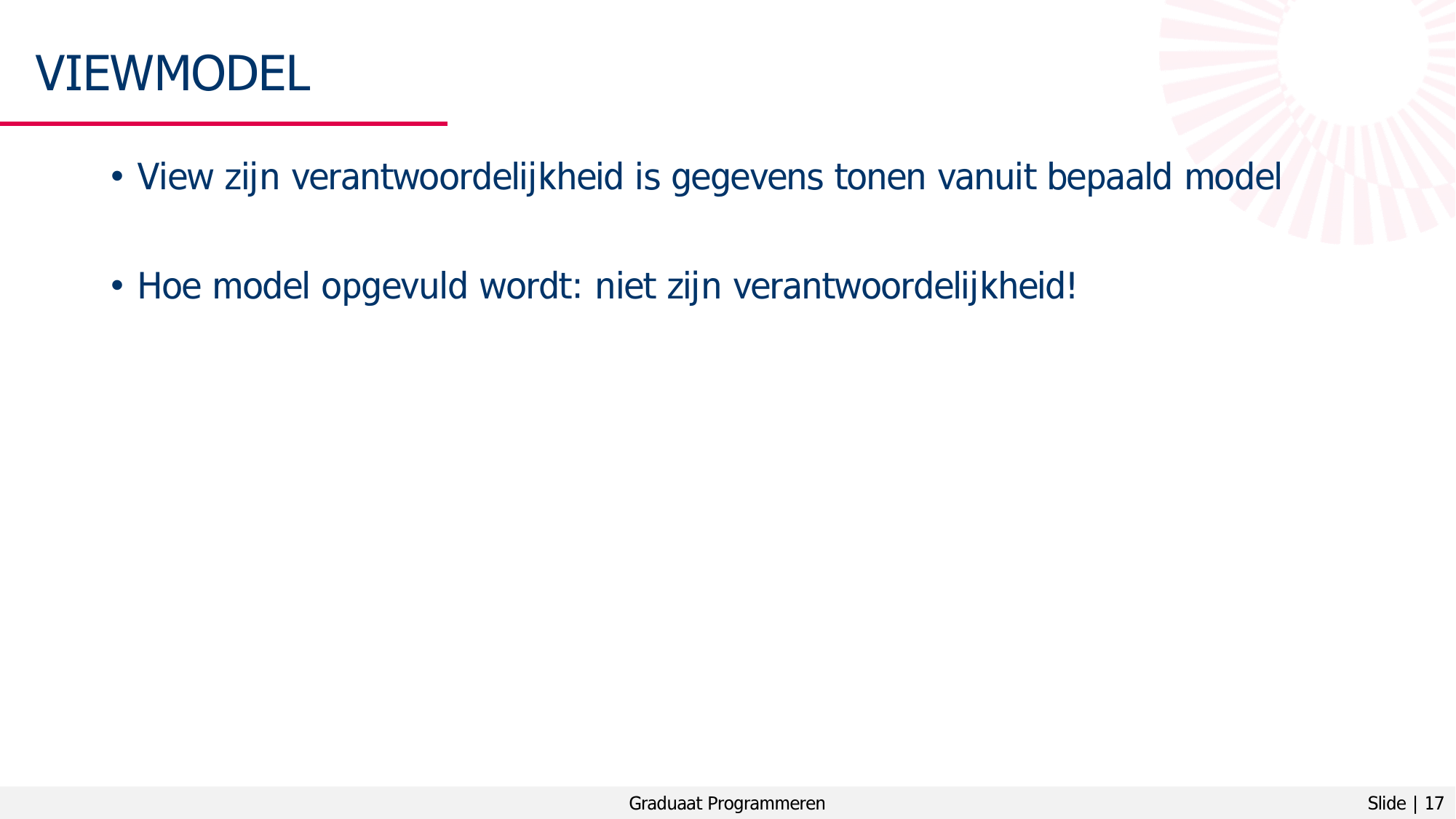

# Viewmodel
View zijn verantwoordelijkheid is gegevens tonen vanuit bepaald model

Hoe model opgevuld wordt: niet zijn verantwoordelijkheid!